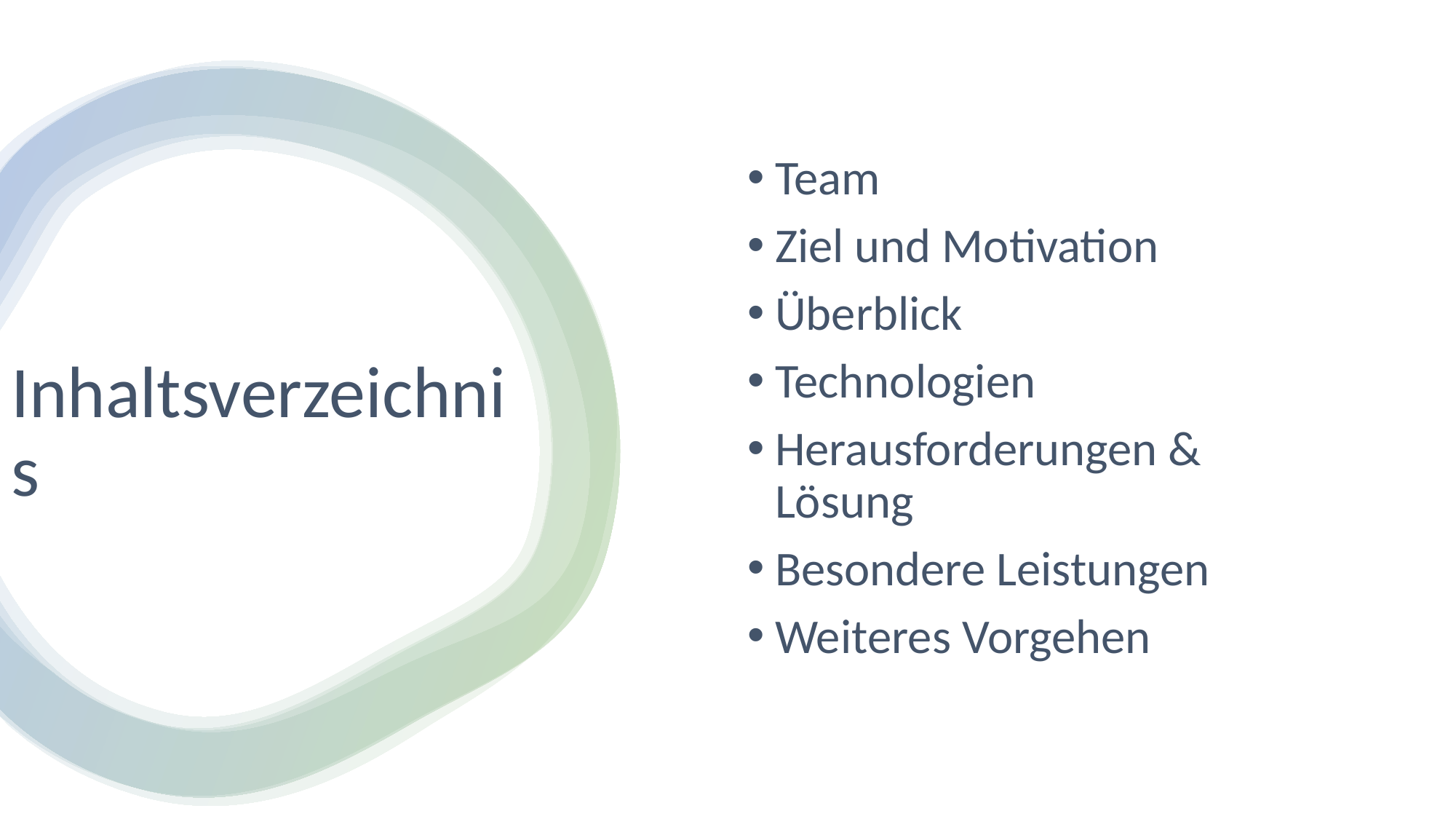

Team
Ziel und Motivation
Überblick
Technologien
Herausforderungen & Lösung
Besondere Leistungen
Weiteres Vorgehen
# Inhaltsverzeichnis